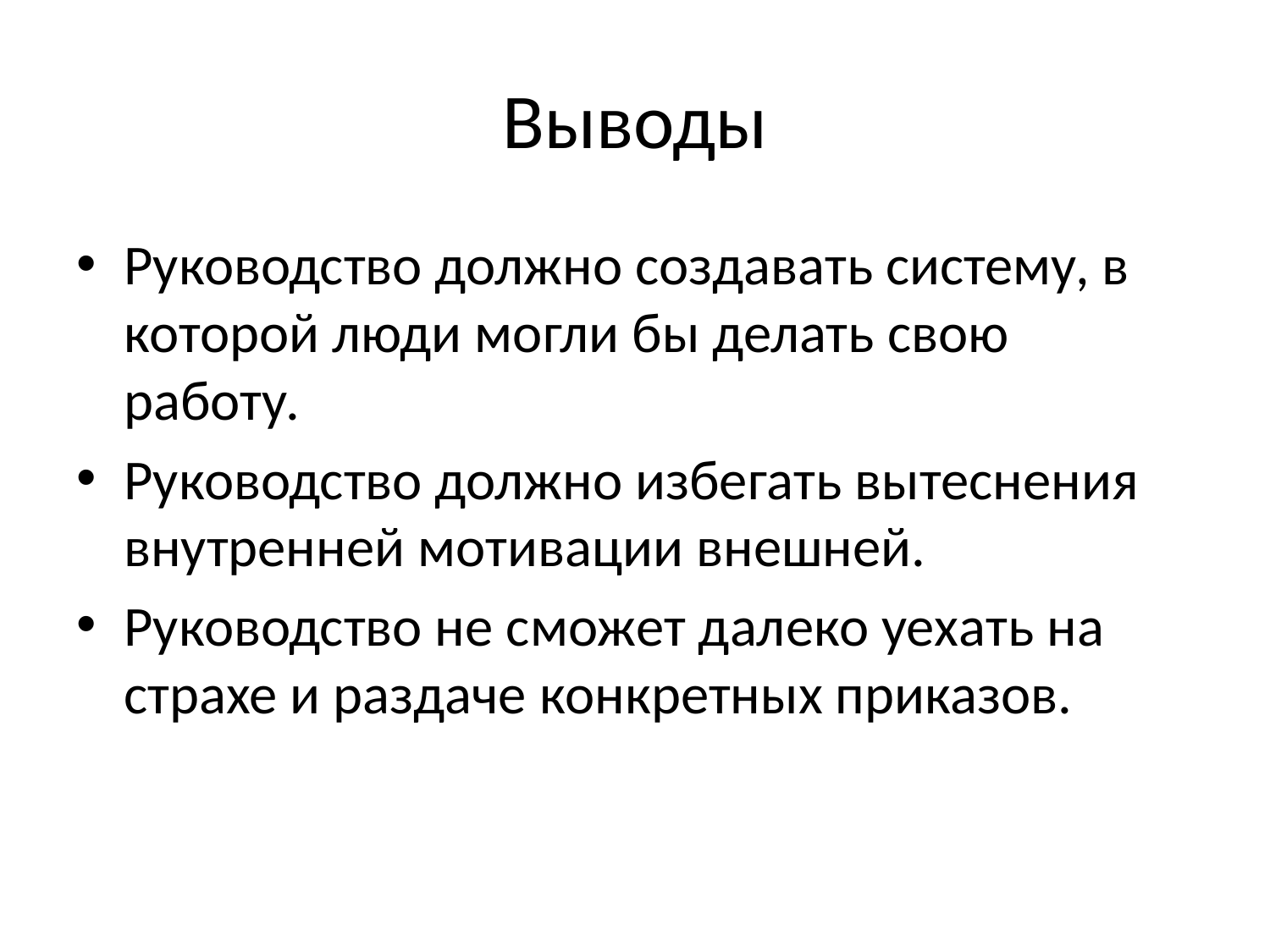

# Выводы
Руководство должно создавать систему, в которой люди могли бы делать свою работу.
Руководство должно избегать вытеснения внутренней мотивации внешней.
Руководство не сможет далеко уехать на страхе и раздаче конкретных приказов.